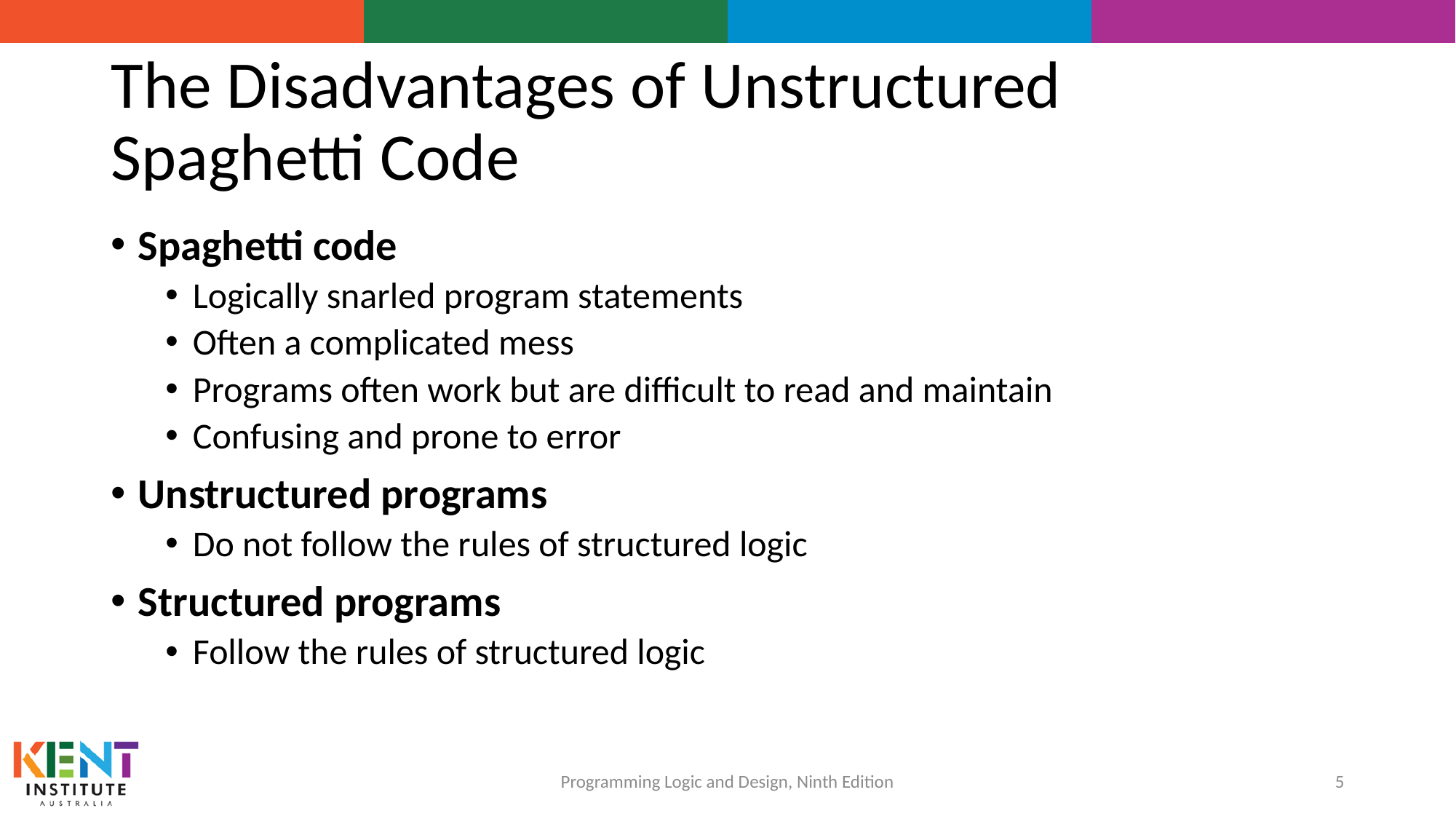

# The Disadvantages of Unstructured Spaghetti Code
Spaghetti code
Logically snarled program statements
Often a complicated mess
Programs often work but are difficult to read and maintain
Confusing and prone to error
Unstructured programs
Do not follow the rules of structured logic
Structured programs
Follow the rules of structured logic
5
Programming Logic and Design, Ninth Edition